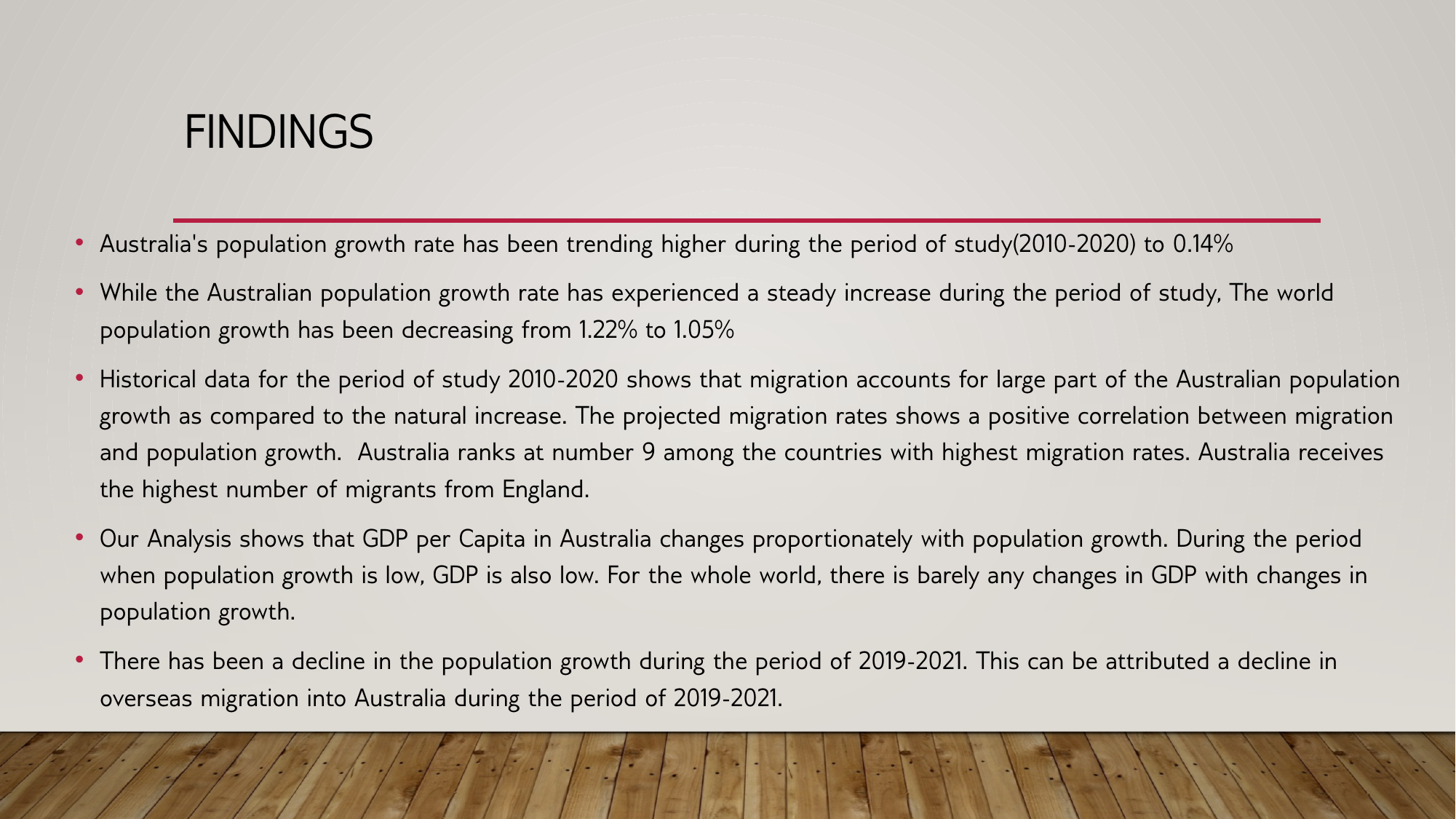

# FINDINGS
Australia's population growth rate has been trending higher during the period of study(2010-2020) to 0.14%
While the Australian population growth rate has experienced a steady increase during the period of study, The world population growth has been decreasing from 1.22% to 1.05%
Historical data for the period of study 2010-2020 shows that migration accounts for large part of the Australian population growth as compared to the natural increase. The projected migration rates shows a positive correlation between migration and population growth.  Australia ranks at number 9 among the countries with highest migration rates. Australia receives the highest number of migrants from England.
Our Analysis shows that GDP per Capita in Australia changes proportionately with population growth. During the period when population growth is low, GDP is also low. For the whole world, there is barely any changes in GDP with changes in population growth.
There has been a decline in the population growth during the period of 2019-2021. This can be attributed a decline in overseas migration into Australia during the period of 2019-2021.